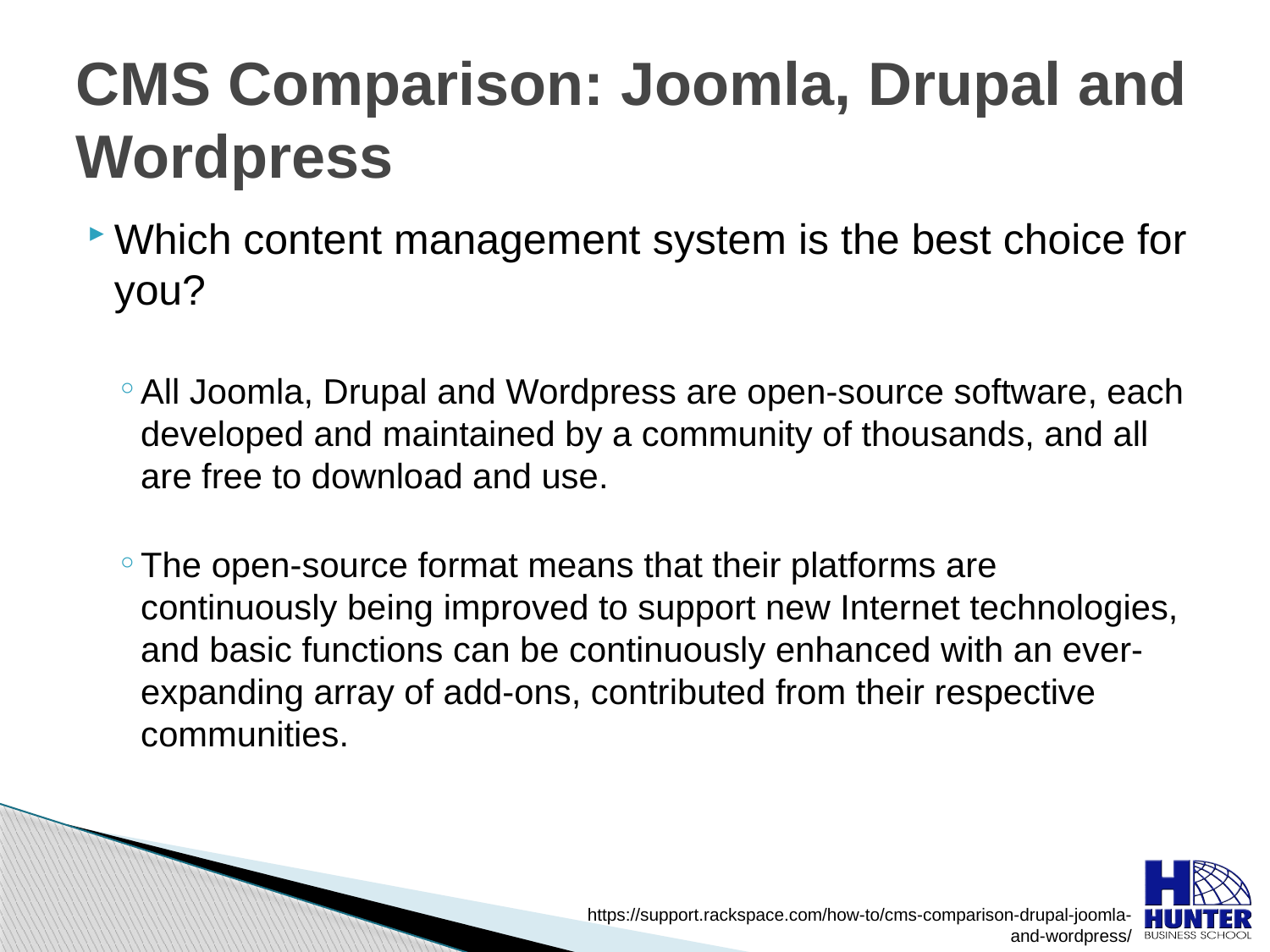

# CMS Comparison: Joomla, Drupal and Wordpress
Which content management system is the best choice for you?
All Joomla, Drupal and Wordpress are open-source software, each developed and maintained by a community of thousands, and all are free to download and use.
The open-source format means that their platforms are continuously being improved to support new Internet technologies, and basic functions can be continuously enhanced with an ever-expanding array of add-ons, contributed from their respective communities.
https://support.rackspace.com/how-to/cms-comparison-drupal-joomla-and-wordpress/